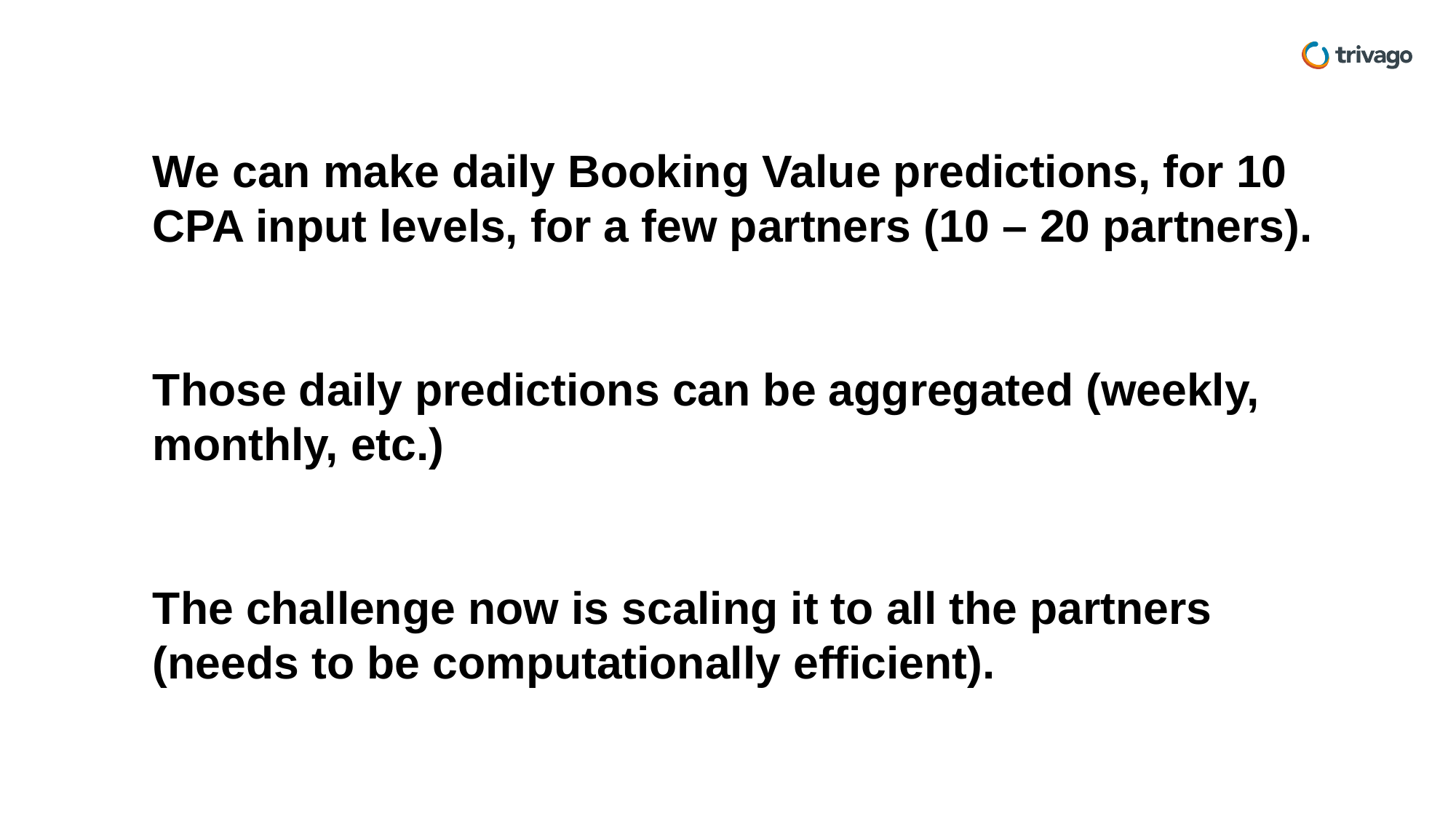

We can make daily Booking Value predictions, for 10 CPA input levels, for a few partners (10 – 20 partners).

Those daily predictions can be aggregated (weekly, monthly, etc.)

The challenge now is scaling it to all the partners (needs to be computationally efficient).